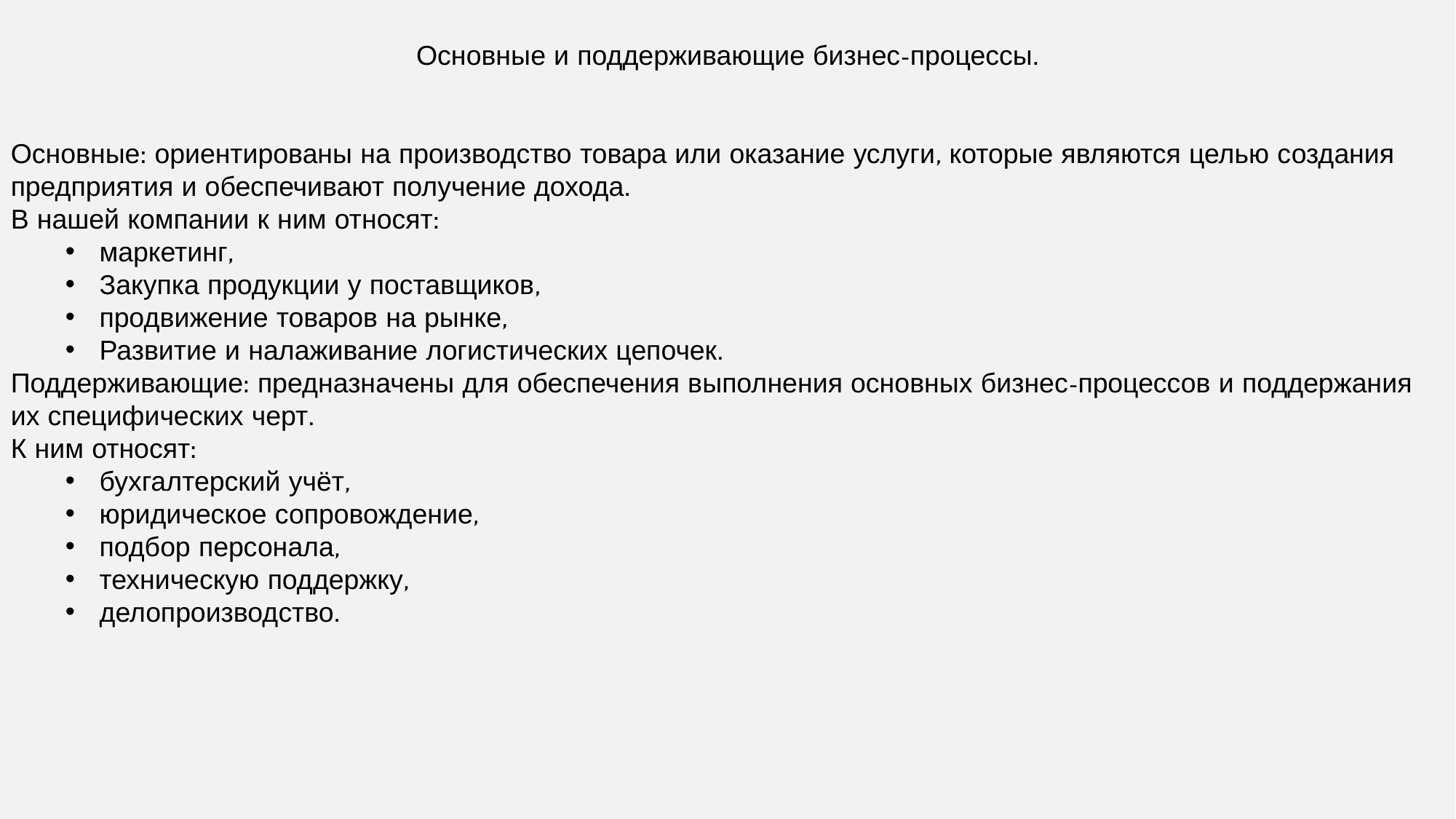

Основные и поддерживающие бизнес-процессы.

Основные: ориентированы на производство товара или оказание услуги, которые являются целью создания предприятия и обеспечивают получение дохода.
В нашей компании к ним относят:
маркетинг,
Закупка продукции у поставщиков,
продвижение товаров на рынке,
Развитие и налаживание логистических цепочек.
Поддерживающие: предназначены для обеспечения выполнения основных бизнес-процессов и поддержания их специфических черт.
К ним относят:
бухгалтерский учёт,
юридическое сопровождение,
подбор персонала,
техническую поддержку,
делопроизводство.